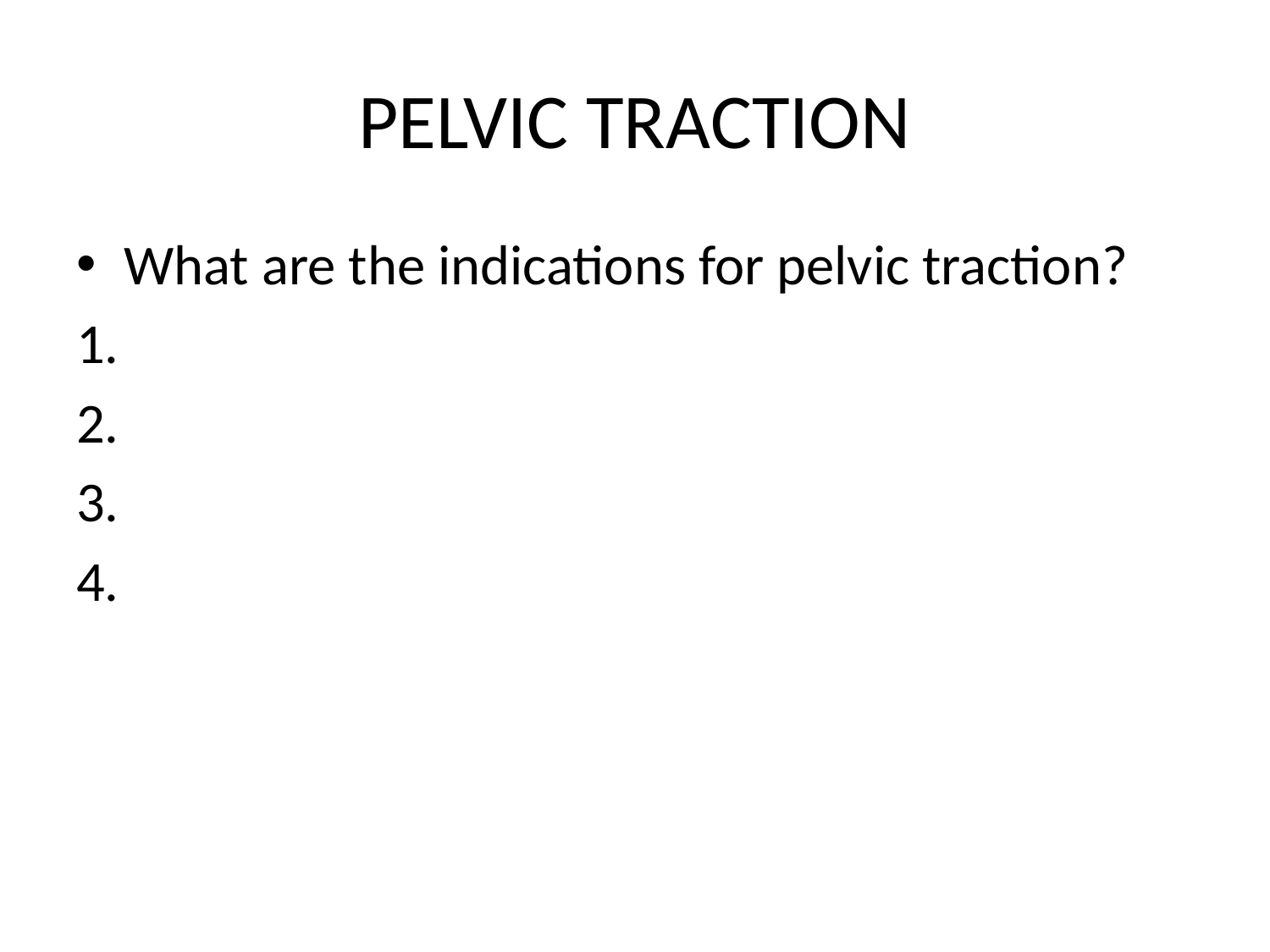

# PELVIC TRACTION
What are the indications for pelvic traction?